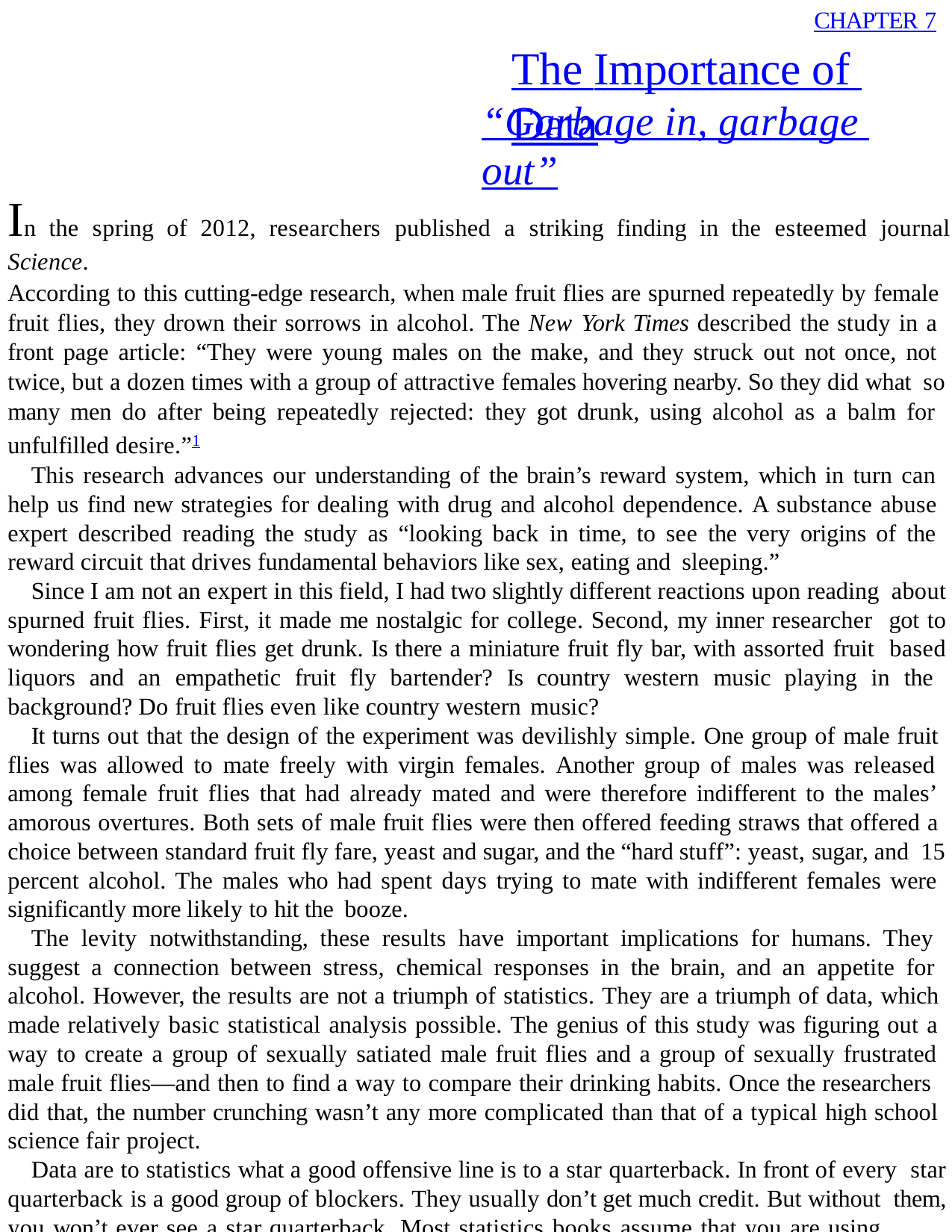

CHAPTER 7
# The Importance of Data
“Garbage in, garbage out”
In the spring of 2012, researchers published a striking finding in the esteemed journal Science.
According to this cutting-edge research, when male fruit flies are spurned repeatedly by female  fruit flies, they drown their sorrows in alcohol. The New York Times described the study in a  front page article: “They were young males on the make, and they struck out not once, not  twice, but a dozen times with a group of attractive females hovering nearby. So they did what  so many men do after being repeatedly rejected: they got drunk, using alcohol as a balm for  unfulfilled desire.”1
This research advances our understanding of the brain’s reward system, which in turn can  help us find new strategies for dealing with drug and alcohol dependence. A substance abuse  expert described reading the study as “looking back in time, to see the very origins of the  reward circuit that drives fundamental behaviors like sex, eating and sleeping.”
Since I am not an expert in this field, I had two slightly different reactions upon reading  about spurned fruit flies. First, it made me nostalgic for college. Second, my inner researcher  got to wondering how fruit flies get drunk. Is there a miniature fruit fly bar, with assorted fruit  based liquors and an empathetic fruit fly bartender? Is country western music playing in the  background? Do fruit flies even like country western music?
It turns out that the design of the experiment was devilishly simple. One group of male fruit  flies was allowed to mate freely with virgin females. Another group of males was released  among female fruit flies that had already mated and were therefore indifferent to the males’  amorous overtures. Both sets of male fruit flies were then offered feeding straws that offered a  choice between standard fruit fly fare, yeast and sugar, and the “hard stuff”: yeast, sugar, and  15 percent alcohol. The males who had spent days trying to mate with indifferent females were  significantly more likely to hit the booze.
The levity notwithstanding, these results have important implications for humans. They  suggest a connection between stress, chemical responses in the brain, and an appetite for  alcohol. However, the results are not a triumph of statistics. They are a triumph of data, which  made relatively basic statistical analysis possible. The genius of this study was figuring out a  way to create a group of sexually satiated male fruit flies and a group of sexually frustrated  male fruit flies—and then to find a way to compare their drinking habits. Once the researchers   did that, the number crunching wasn’t any more complicated than that of a typical high school  science fair project.
Data are to statistics what a good offensive line is to a star quarterback. In front of every  star quarterback is a good group of blockers. They usually don’t get much credit. But without  them, you won’t ever see a star quarterback. Most statistics books assume that you are using